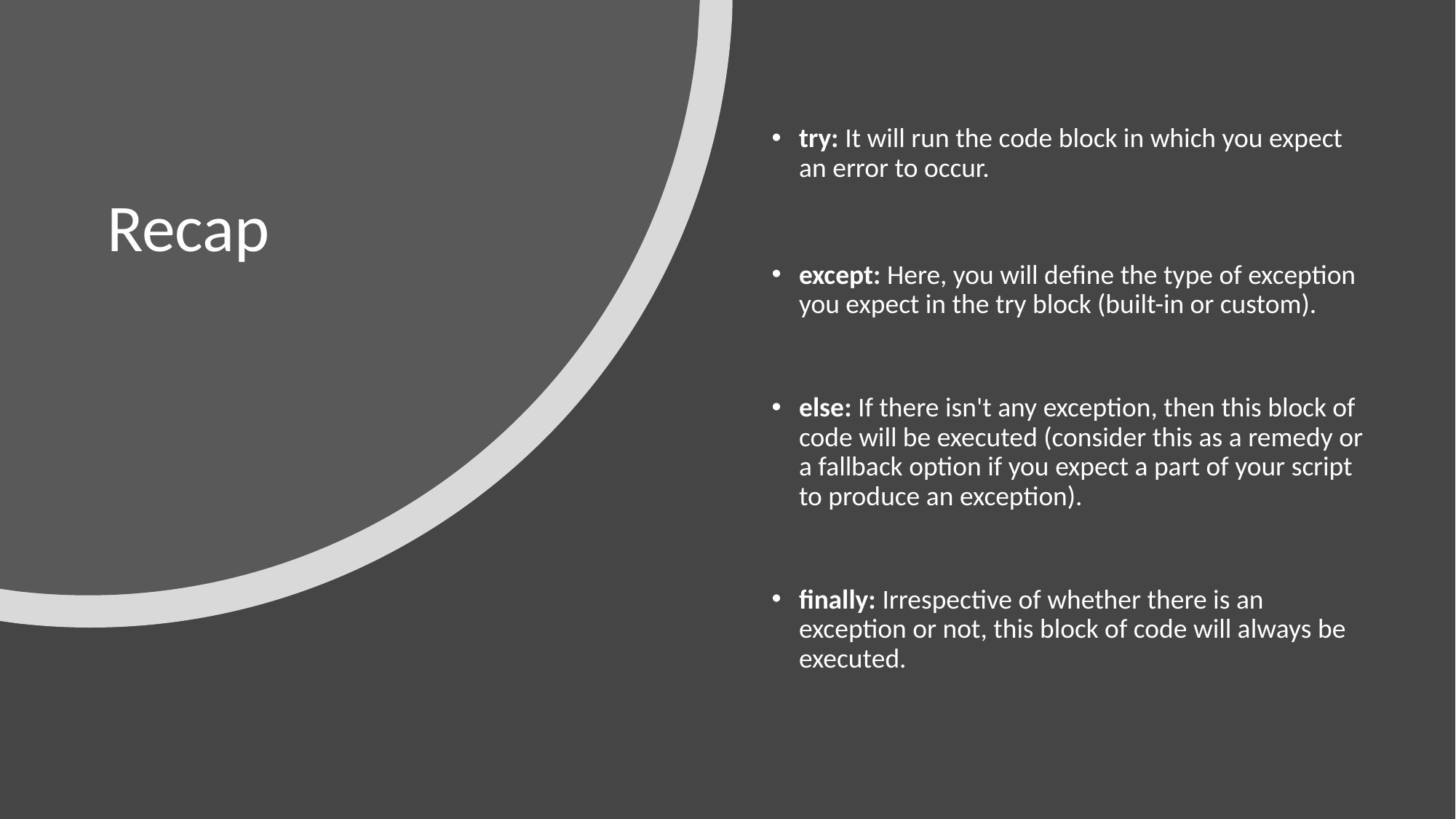

# Recap
try: It will run the code block in which you expect an error to occur.
except: Here, you will define the type of exception you expect in the try block (built-in or custom).
else: If there isn't any exception, then this block of code will be executed (consider this as a remedy or a fallback option if you expect a part of your script to produce an exception).
finally: Irrespective of whether there is an exception or not, this block of code will always be executed.